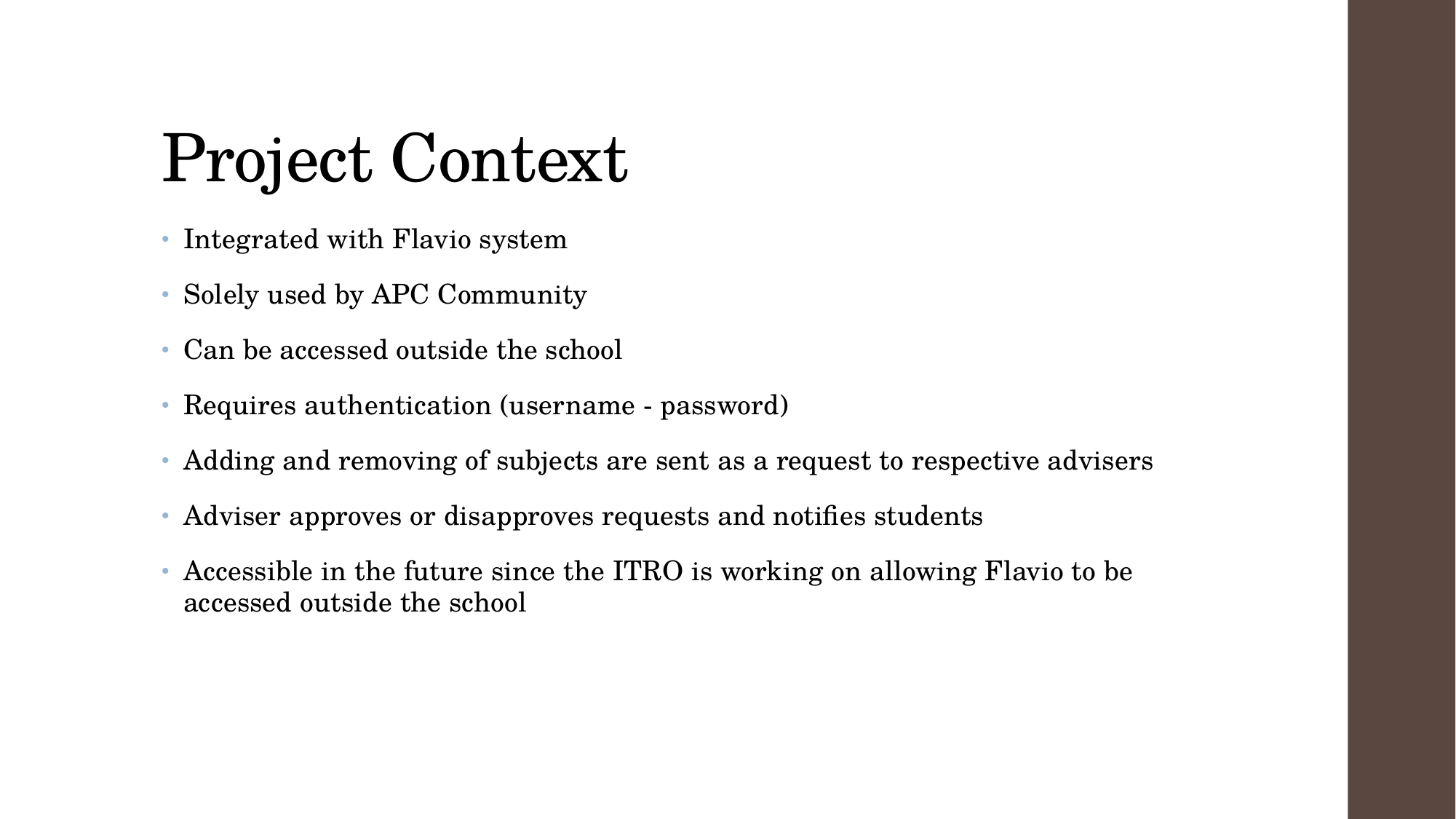

# Project Context
Integrated with Flavio system
Solely used by APC Community
Can be accessed outside the school
Requires authentication (username - password)
Adding and removing of subjects are sent as a request to respective advisers
Adviser approves or disapproves requests and notifies students
Accessible in the future since the ITRO is working on allowing Flavio to be accessed outside the school